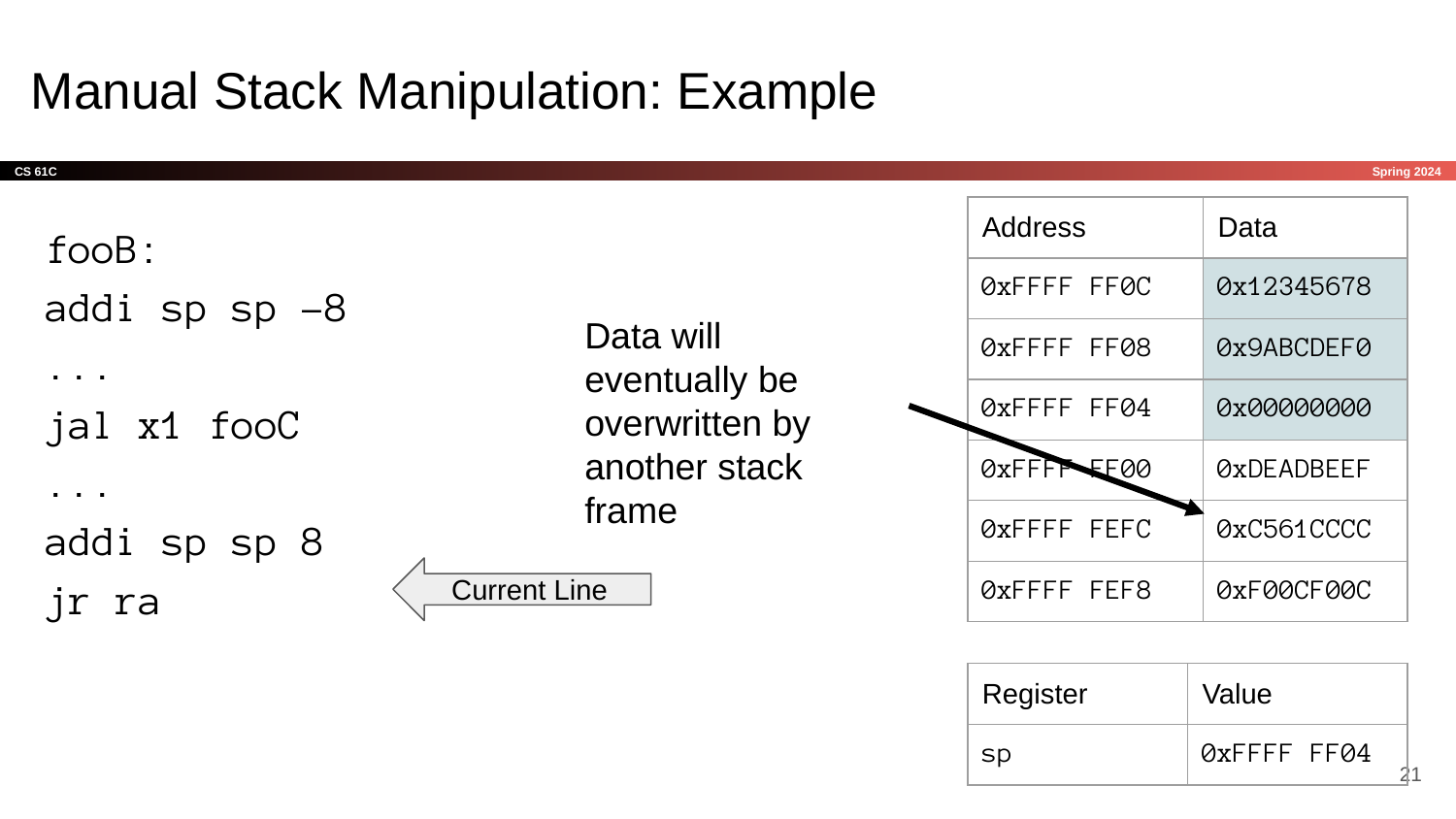

# Manual Stack Manipulation: Example
| Address | Data |
| --- | --- |
| 0xFFFF FF0C | 0x12345678 |
| 0xFFFF FF08 | 0x9ABCDEF0 |
| 0xFFFF FF04 | 0x00000000 |
| 0xFFFF FF00 | 0xDEADBEEF |
| 0xFFFF FEFC | 0xC561CCCC |
| 0xFFFF FEF8 | 0xF00CF00C |
fooB:
addi sp sp -8
...
jal x1 fooC
...
addi sp sp 8
jr ra
Data will eventually be overwritten by another stack frame
Current Line
| Register | Value |
| --- | --- |
| sp | 0xFFFF FF04 |
21